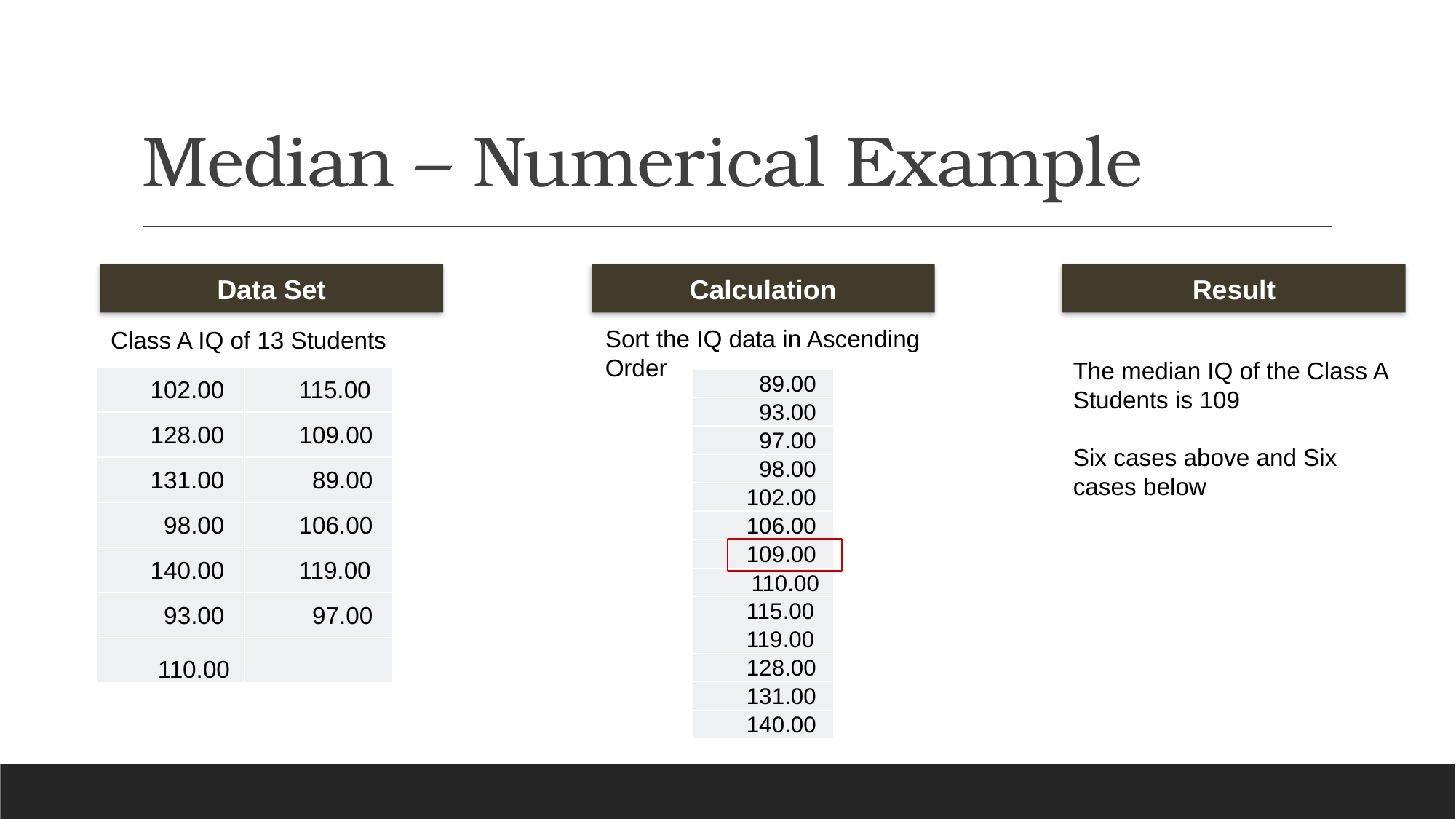

# Median – Numerical Example
Result
Calculation
Data Set
Sort the IQ data in Ascending Order
Class A IQ of 13 Students
The median IQ of the Class A Students is 109

Six cases above and Six cases below
| 102.00 | 115.00 |
| --- | --- |
| 128.00 | 109.00 |
| 131.00 | 89.00 |
| 98.00 | 106.00 |
| 140.00 | 119.00 |
| 93.00 | 97.00 |
| 110.00 |  |
| 89.00 |
| --- |
| 93.00 |
| 97.00 |
| 98.00 |
| 102.00 |
| 106.00 |
| 109.00 |
| 110.00 |
| 115.00 |
| 119.00 |
| 128.00 |
| 131.00 |
| 140.00 |